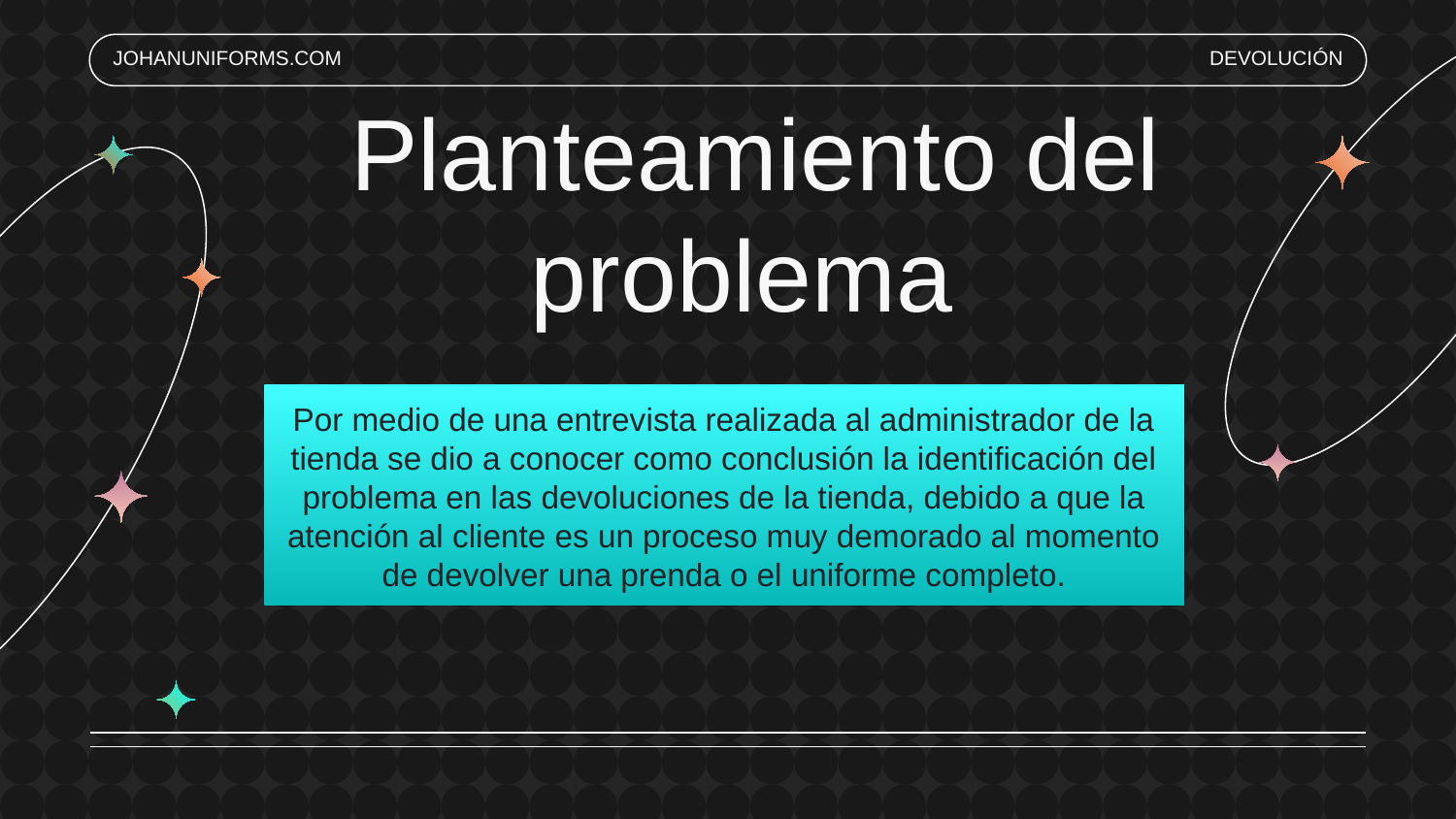

JOHANUNIFORMS.COM
DEVOLUCIÓN
# Planteamiento del problema

Por medio de una entrevista realizada al administrador de la tienda se dio a conocer como conclusión la identificación del problema en las devoluciones de la tienda, debido a que la atención al cliente es un proceso muy demorado al momento de devolver una prenda o el uniforme completo.